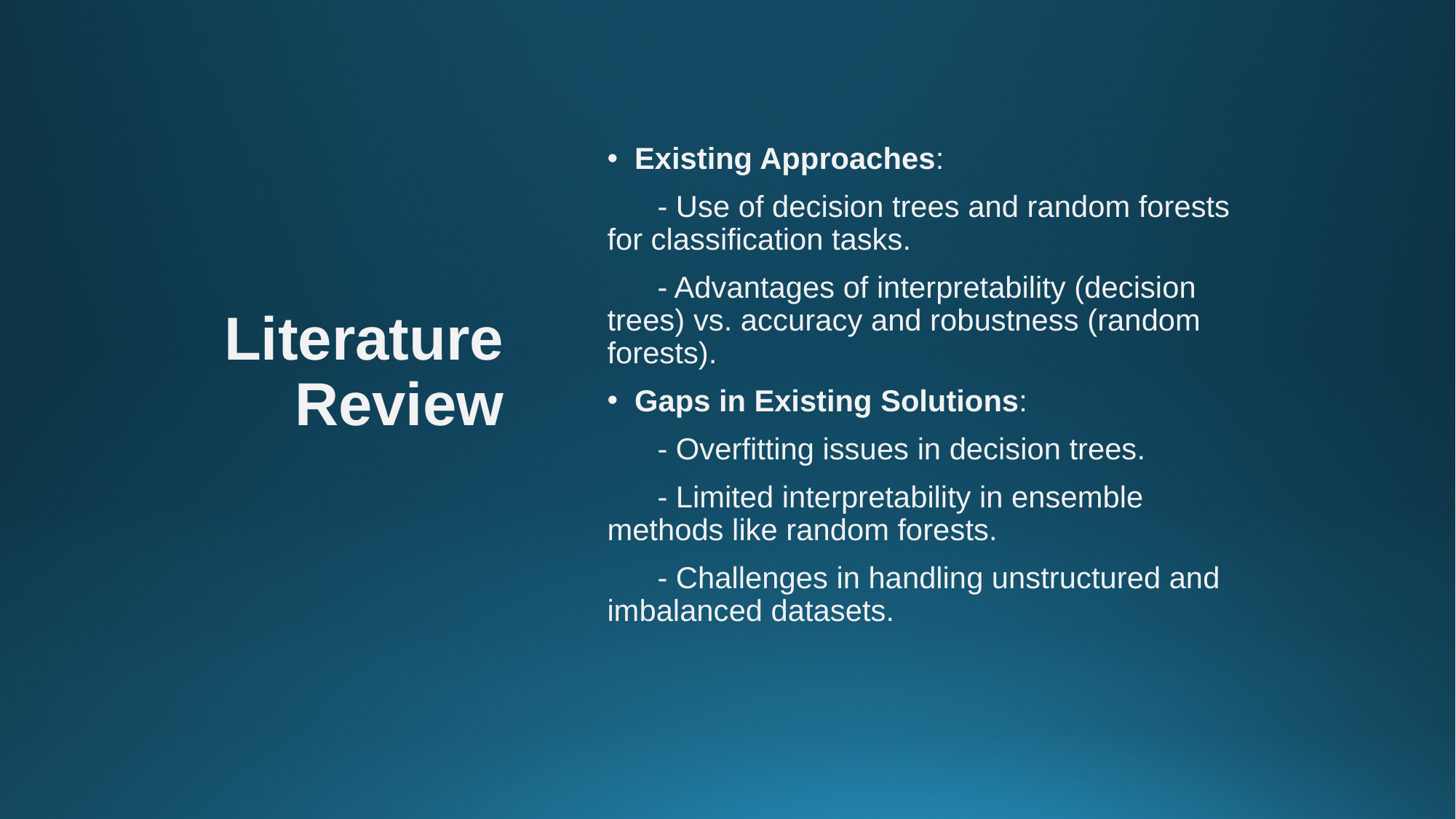

# Literature Review
Existing Approaches:
      - Use of decision trees and random forests for classification tasks.
      - Advantages of interpretability (decision trees) vs. accuracy and robustness (random forests).
Gaps in Existing Solutions:
      - Overfitting issues in decision trees.
      - Limited interpretability in ensemble methods like random forests.
      - Challenges in handling unstructured and imbalanced datasets.